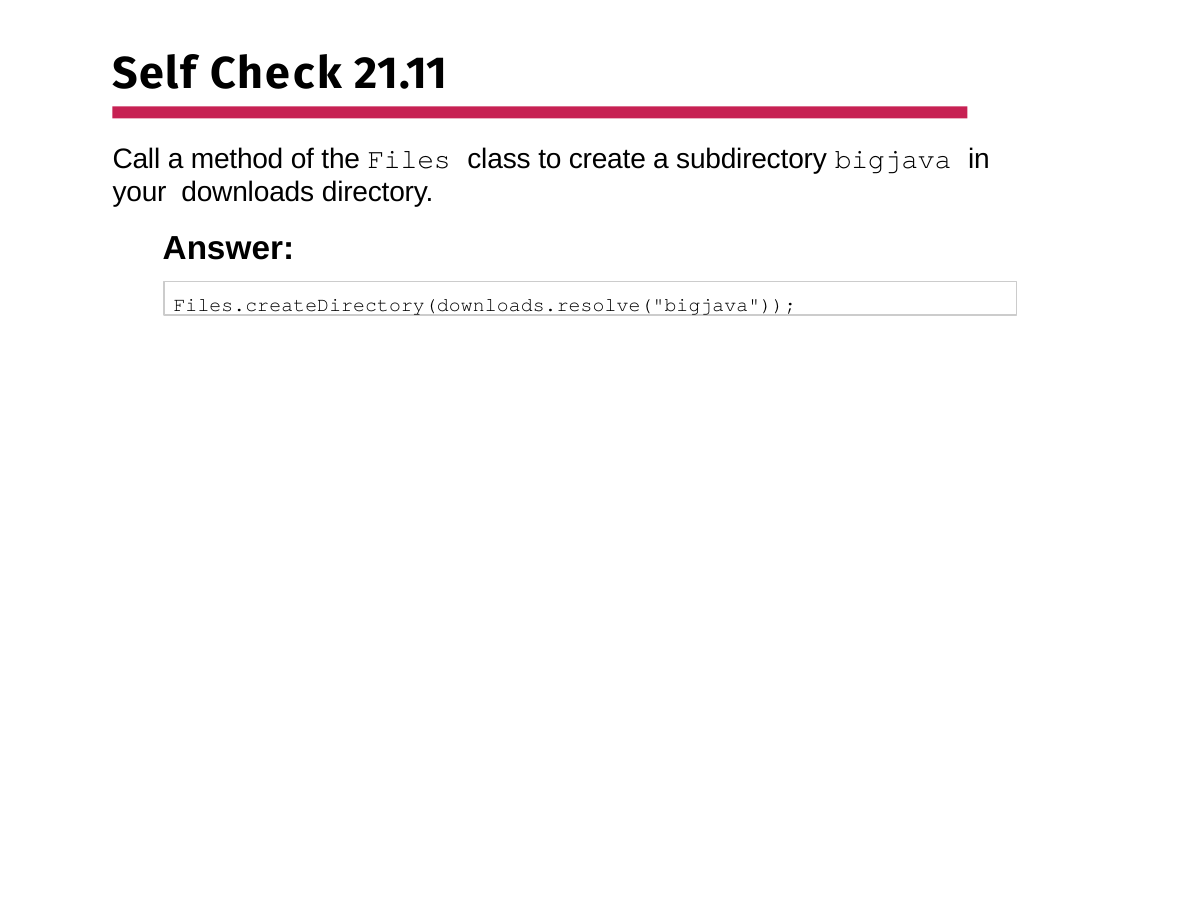

# Self Check 21.11

Call a method of the Files class to create a subdirectory bigjava in your  downloads directory.
Answer:
Files.createDirectory(downloads.resolve("bigjava"));